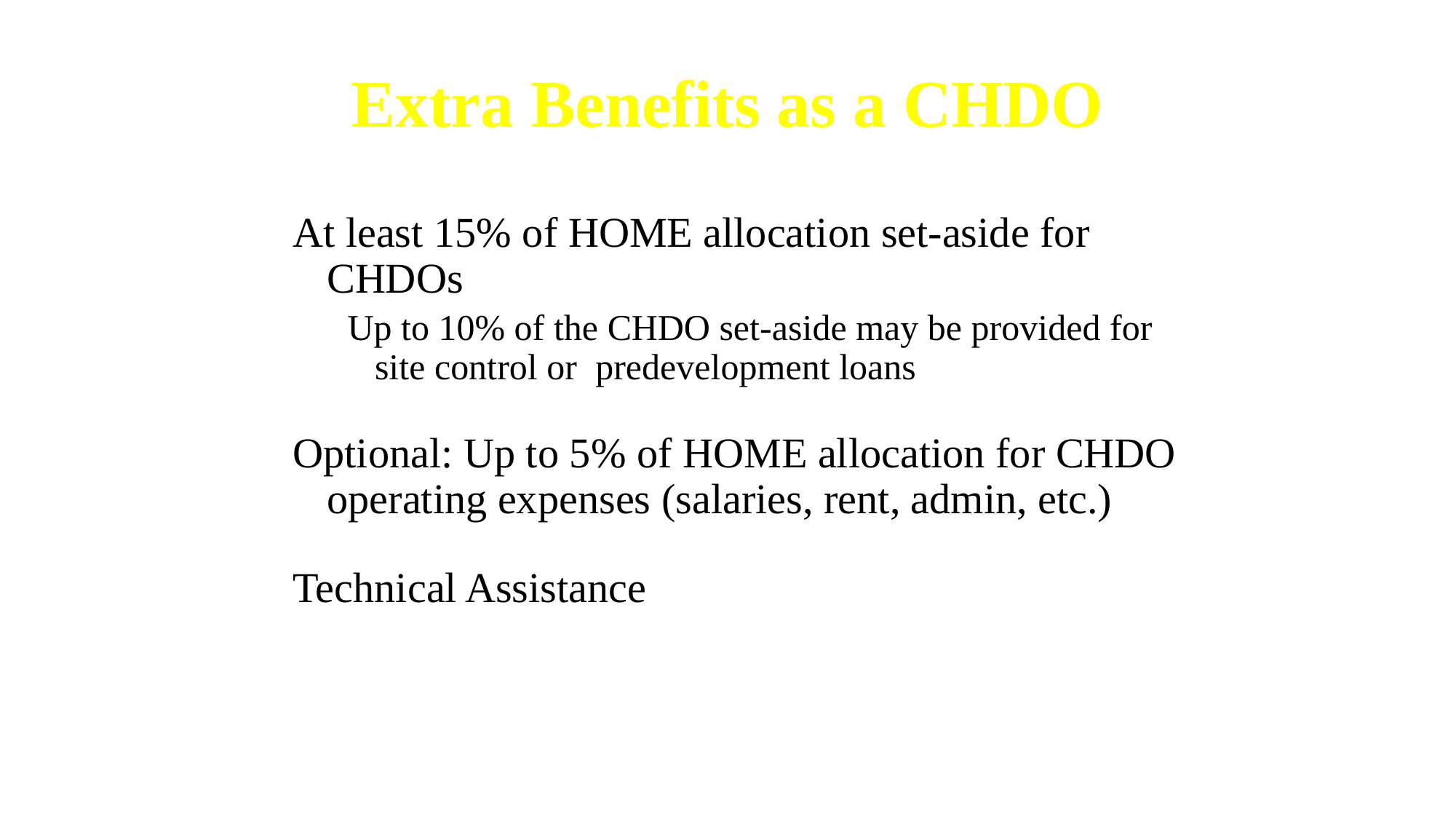

Extra Benefits as a CHDO

At least 15% of HOME allocation set-aside for CHDOs
Up to 10% of the CHDO set-aside may be provided for site control or  predevelopment loans

Optional: Up to 5% of HOME allocation for CHDO operating expenses (salaries, rent, admin, etc.)

Technical Assistance